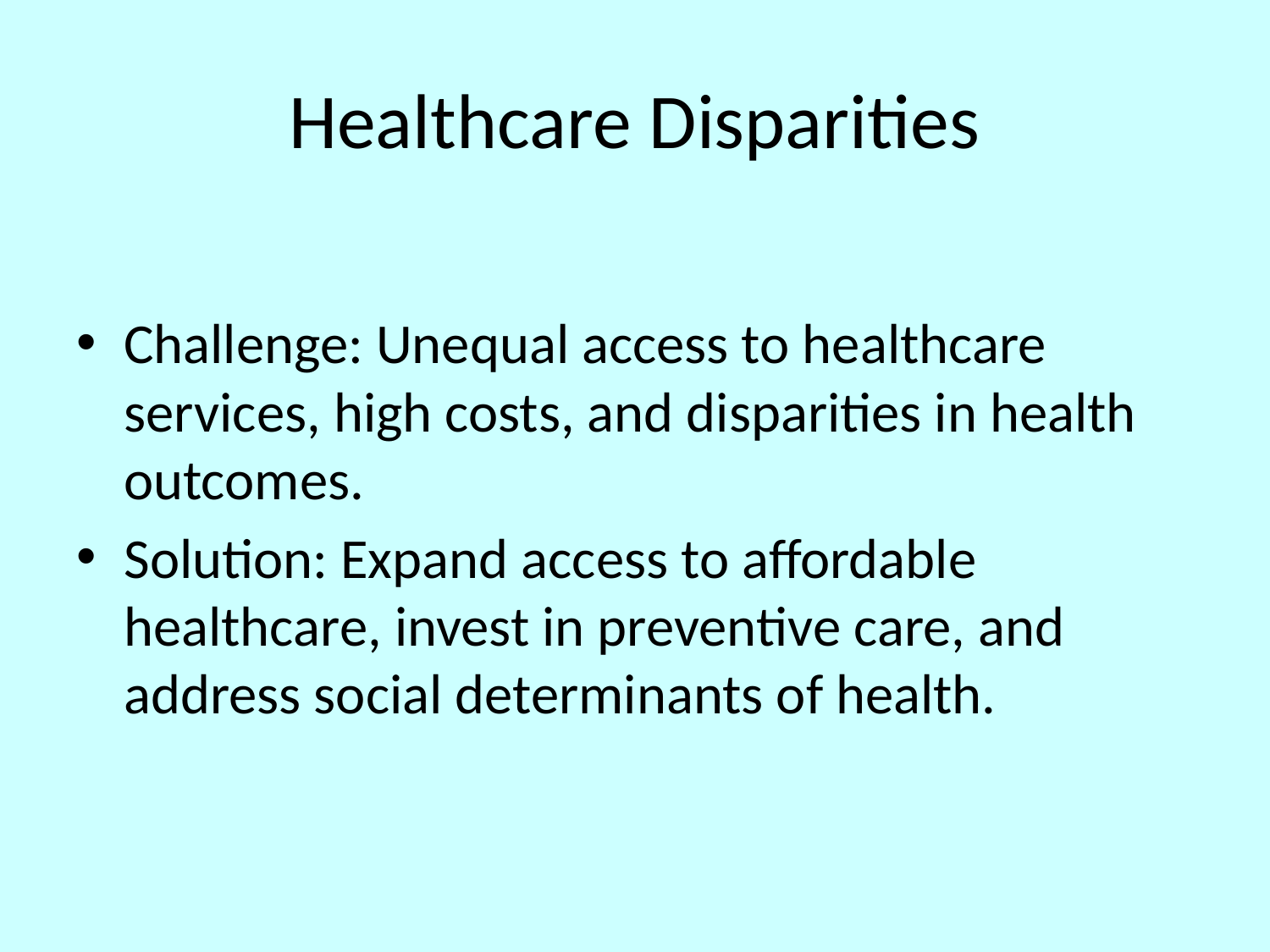

# Healthcare Disparities

Challenge: Unequal access to healthcare services, high costs, and disparities in health outcomes.
Solution: Expand access to affordable healthcare, invest in preventive care, and address social determinants of health.